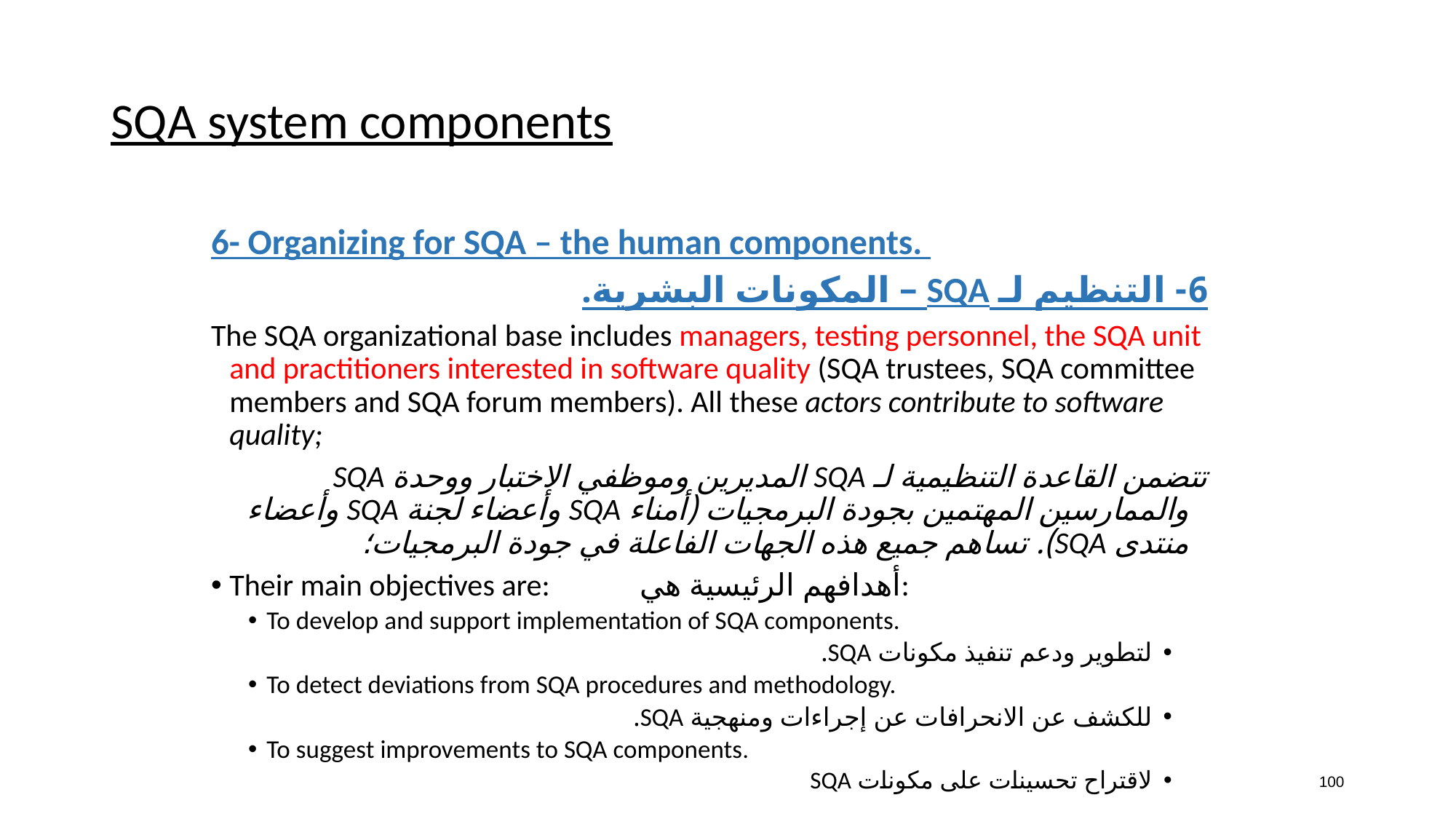

# SQA system components
6- Organizing for SQA – the human components.
6- التنظيم لـ SQA – المكونات البشرية.
The SQA organizational base includes managers, testing personnel, the SQA unit and practitioners interested in software quality (SQA trustees, SQA committee members and SQA forum members). All these actors contribute to software quality;
تتضمن القاعدة التنظيمية لـ SQA المديرين وموظفي الاختبار ووحدة SQA والممارسين المهتمين بجودة البرمجيات (أمناء SQA وأعضاء لجنة SQA وأعضاء منتدى SQA). تساهم جميع هذه الجهات الفاعلة في جودة البرمجيات؛
Their main objectives are:             أهدافهم الرئيسية هي:
To develop and support implementation of SQA components.
لتطوير ودعم تنفيذ مكونات SQA.
To detect deviations from SQA procedures and methodology.
للكشف عن الانحرافات عن إجراءات ومنهجية SQA.
To suggest improvements to SQA components.
لاقتراح تحسينات على مكونات SQA
100